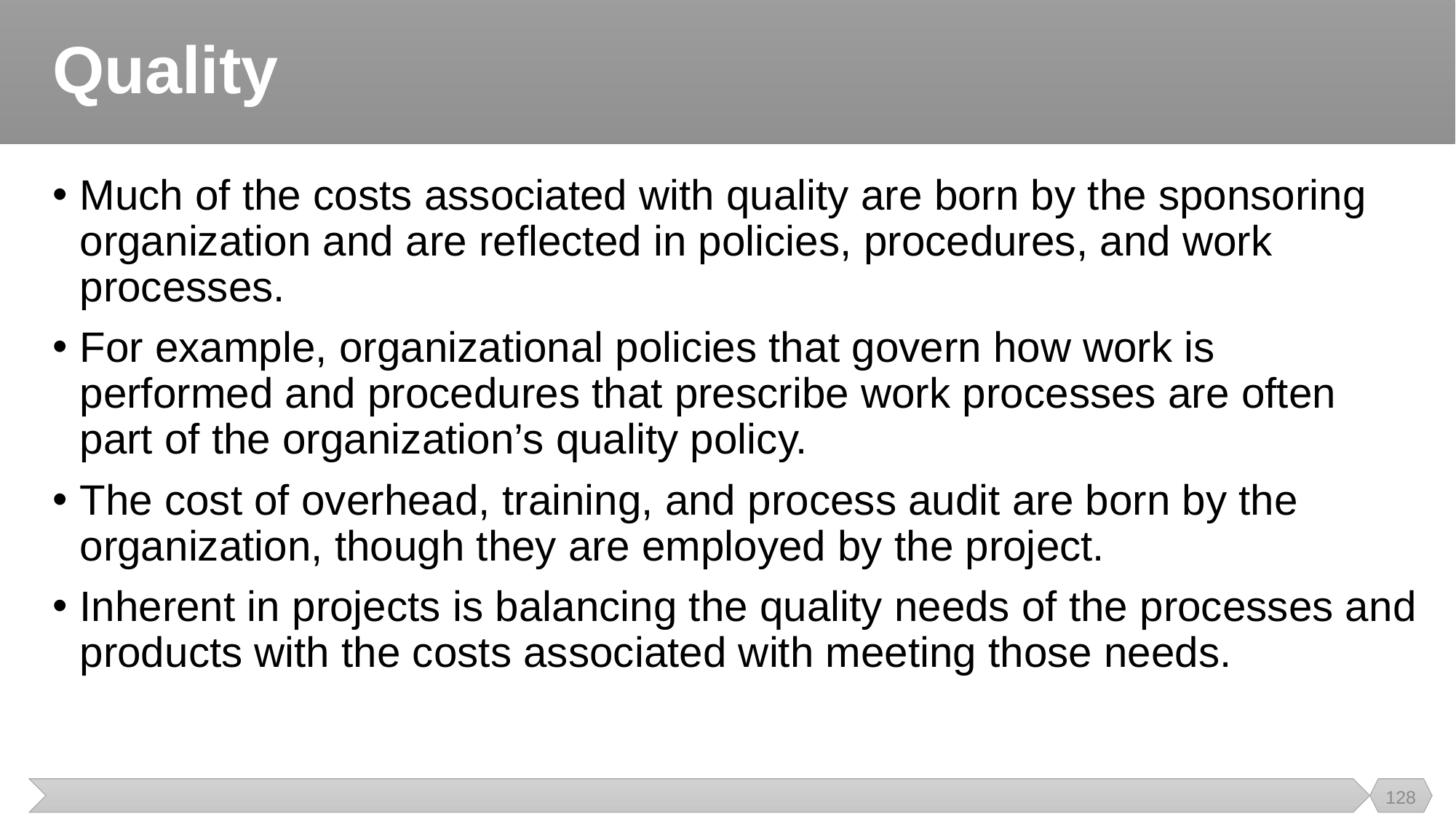

# Quality
Much of the costs associated with quality are born by the sponsoring organization and are reflected in policies, procedures, and work processes.
For example, organizational policies that govern how work is performed and procedures that prescribe work processes are often part of the organization’s quality policy.
The cost of overhead, training, and process audit are born by the organization, though they are employed by the project.
Inherent in projects is balancing the quality needs of the processes and products with the costs associated with meeting those needs.
128